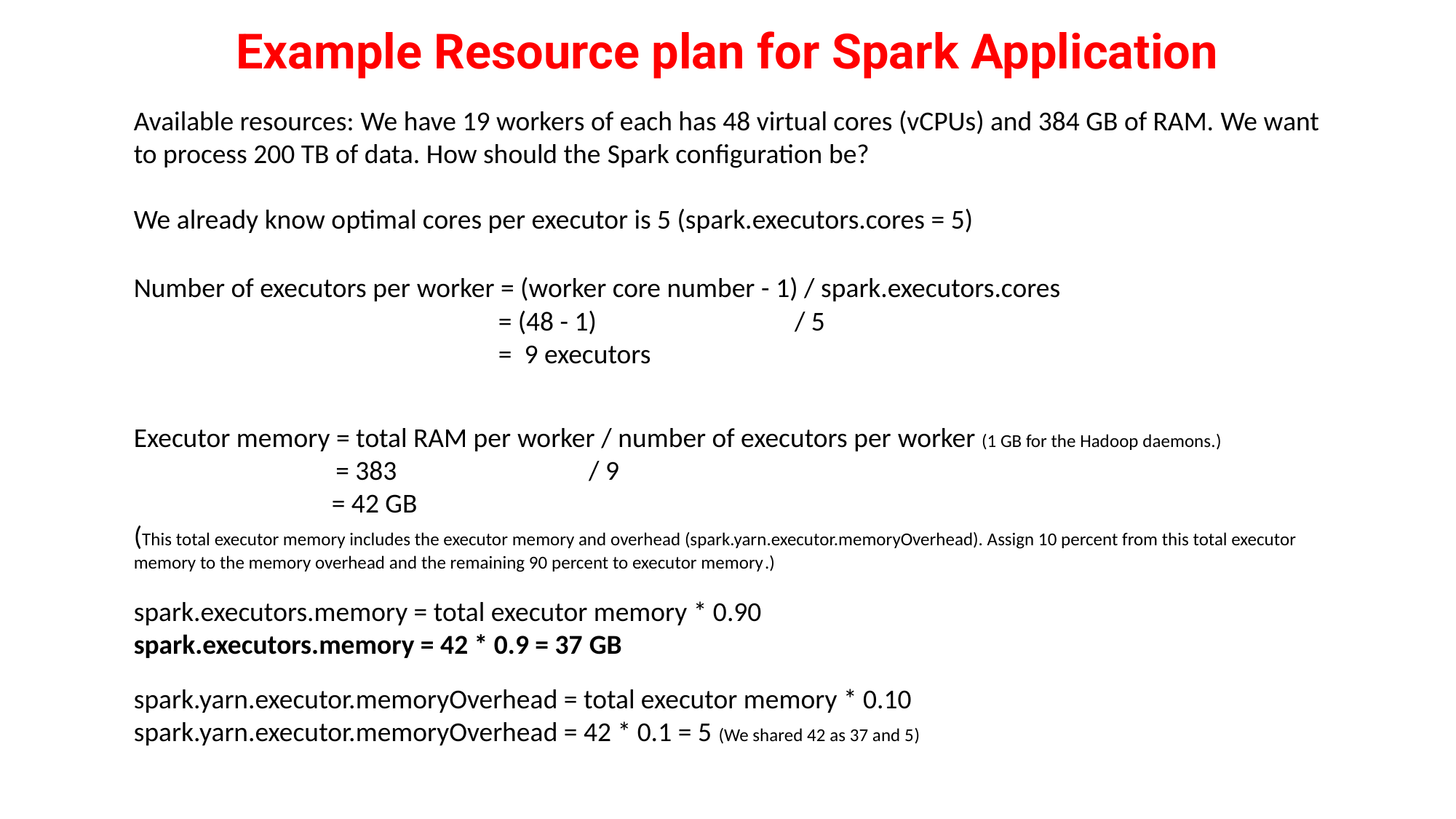

Example Resource plan for Spark Application
Available resources: We have 19 workers of each has 48 virtual cores (vCPUs) and 384 GB of RAM. We want to process 200 TB of data. How should the Spark configuration be?

We already know optimal cores per executor is 5 (spark.executors.cores = 5)

Number of executors per worker = (worker core number - 1) / spark.executors.cores
			      = (48 - 1)                                / 5
			      =  9 executors

Executor memory = total RAM per worker / number of executors per worker (1 GB for the Hadoop daemons.)
	               = 383                               / 9
                                = 42 GB
(This total executor memory includes the executor memory and overhead (spark.yarn.executor.memoryOverhead). Assign 10 percent from this total executor memory to the memory overhead and the remaining 90 percent to executor memory.)

spark.executors.memory = total executor memory * 0.90
spark.executors.memory = 42 * 0.9 = 37 GB

spark.yarn.executor.memoryOverhead = total executor memory * 0.10 spark.yarn.executor.memoryOverhead = 42 * 0.1 = 5 (We shared 42 as 37 and 5)